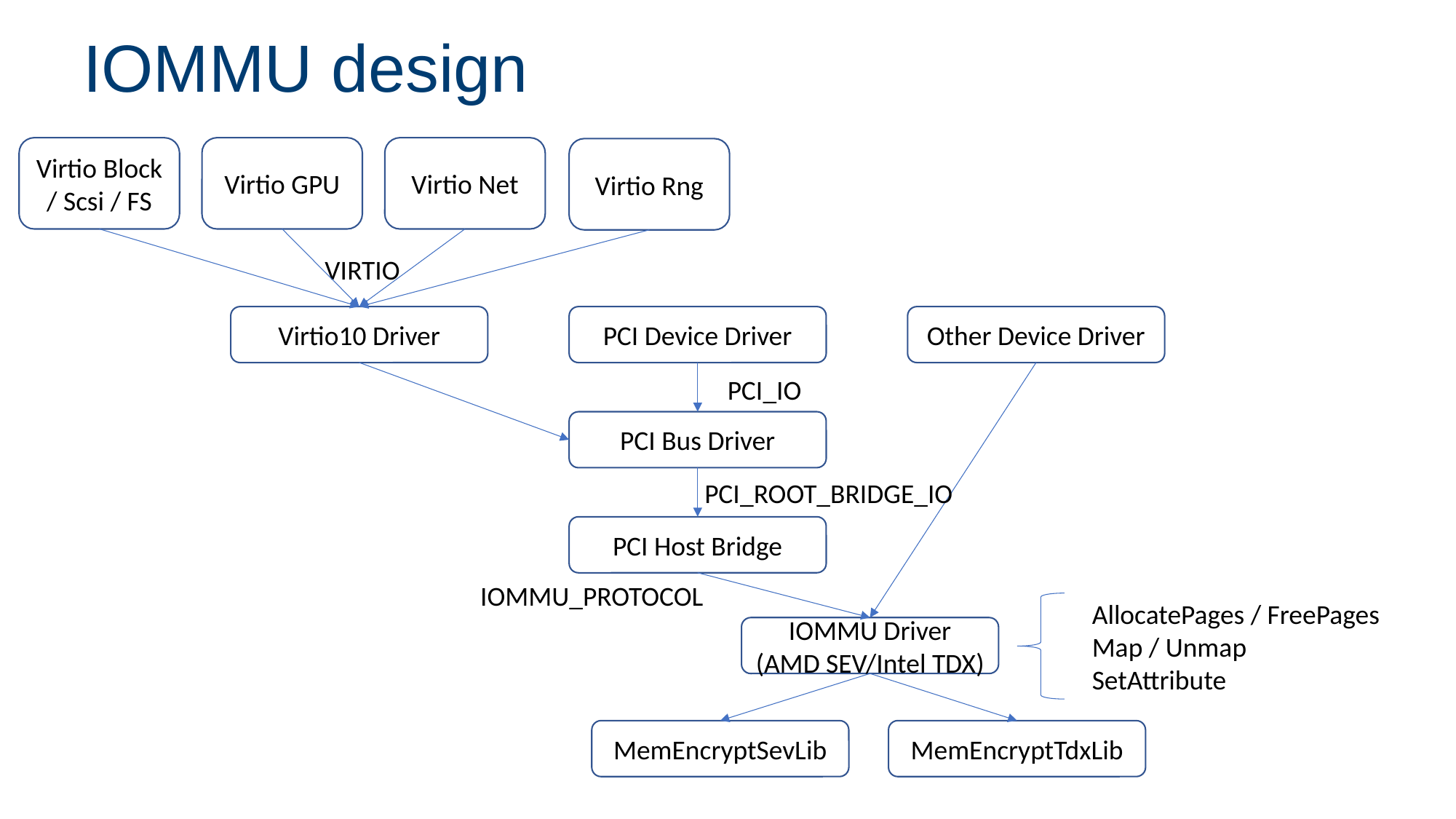

# IOMMU design
Virtio Net
Virtio GPU
Virtio Block / Scsi / FS
Virtio Rng
VIRTIO
Virtio10 Driver
Other Device Driver
PCI Device Driver
PCI_IO
PCI Bus Driver
PCI_ROOT_BRIDGE_IO
PCI Host Bridge
IOMMU_PROTOCOL

AllocatePages / FreePages
Map / Unmap
SetAttribute
IOMMU Driver
(AMD SEV/Intel TDX)
MemEncryptSevLib
MemEncryptTdxLib